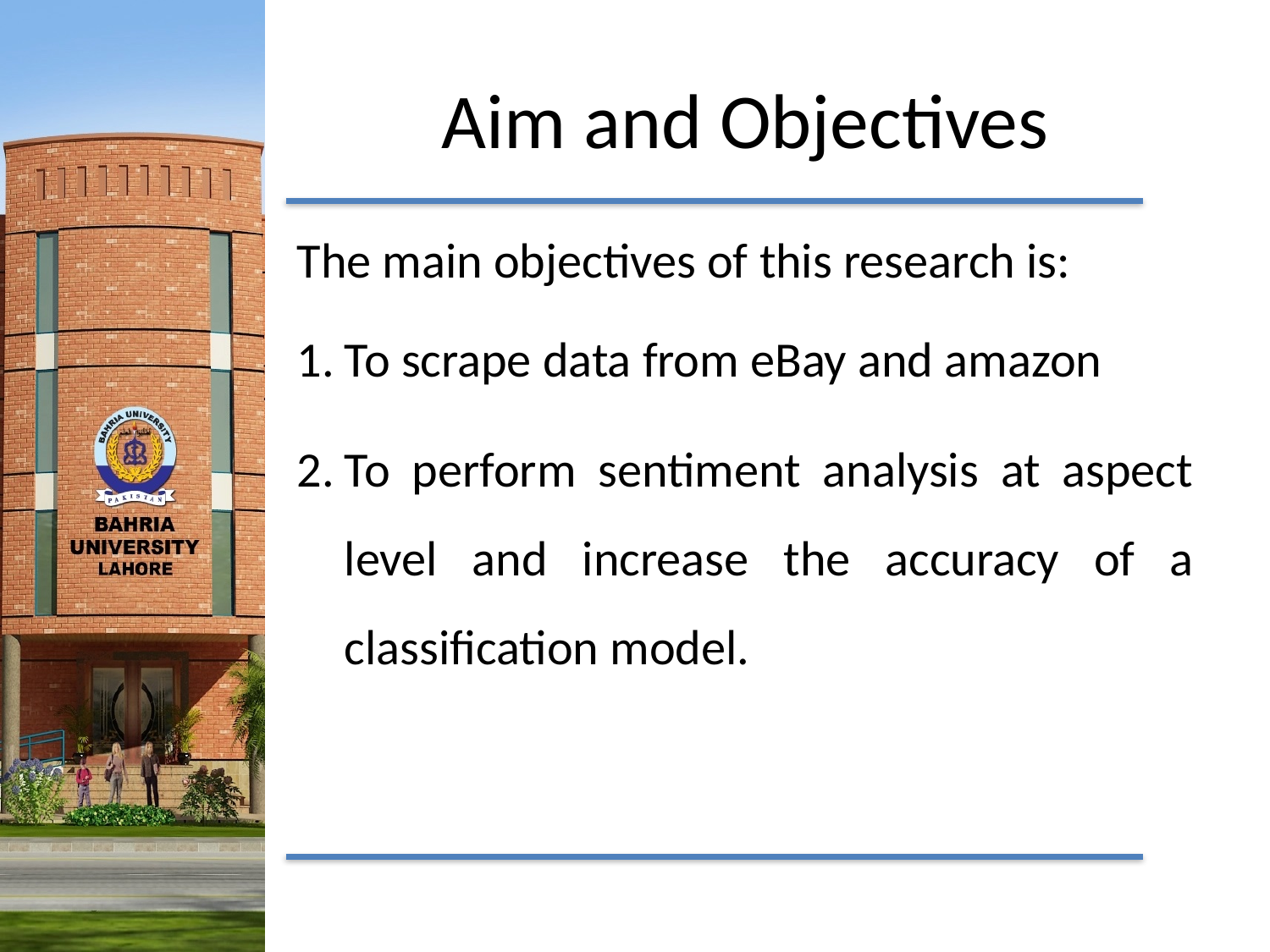

# Aim and Objectives
The main objectives of this research is:
To scrape data from eBay and amazon
To perform sentiment analysis at aspect level and increase the accuracy of a classification model.